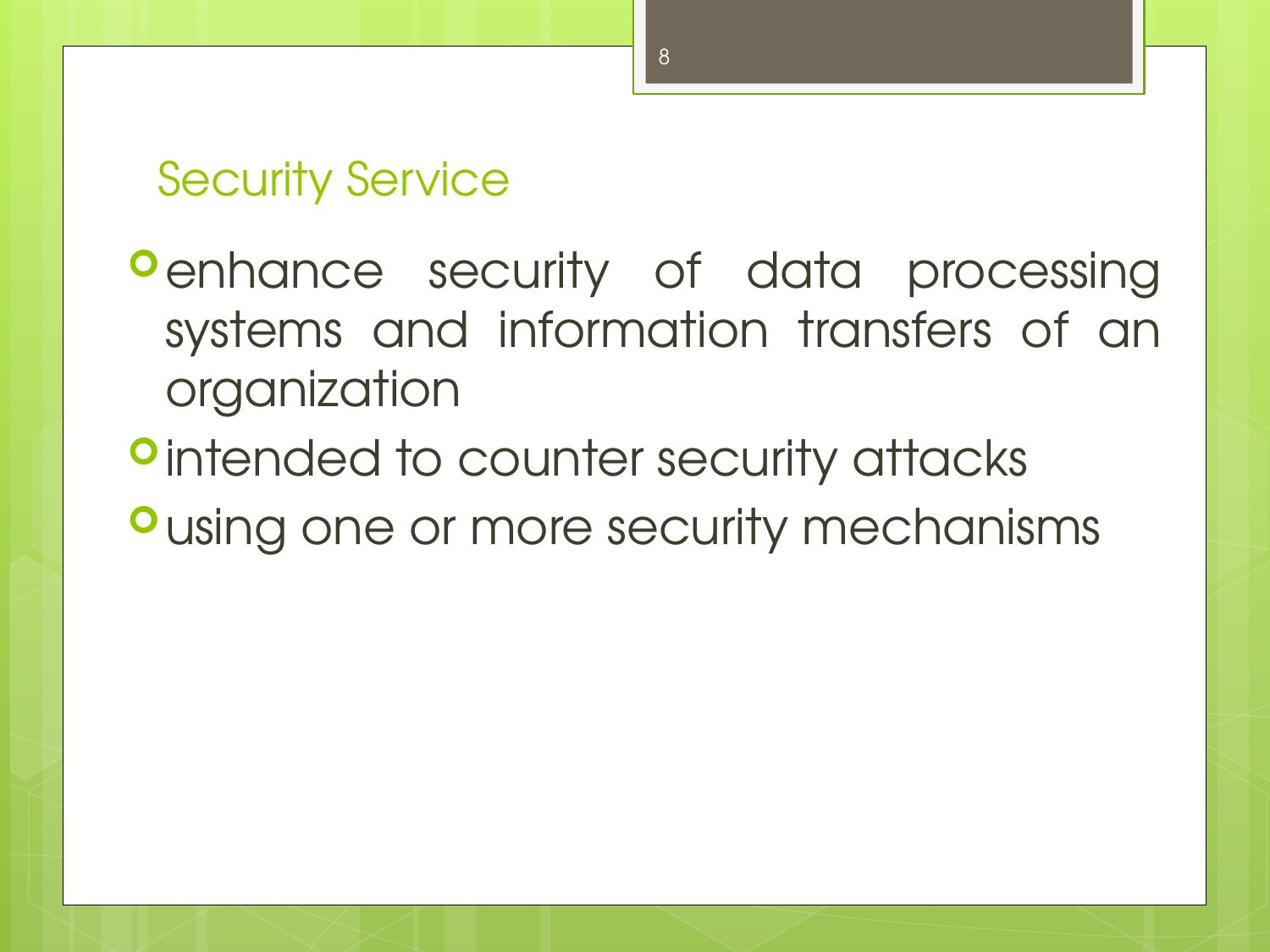

8
# Security Service
enhance security of data processing systems and information transfers of an organization
intended to counter security attacks
using one or more security mechanisms